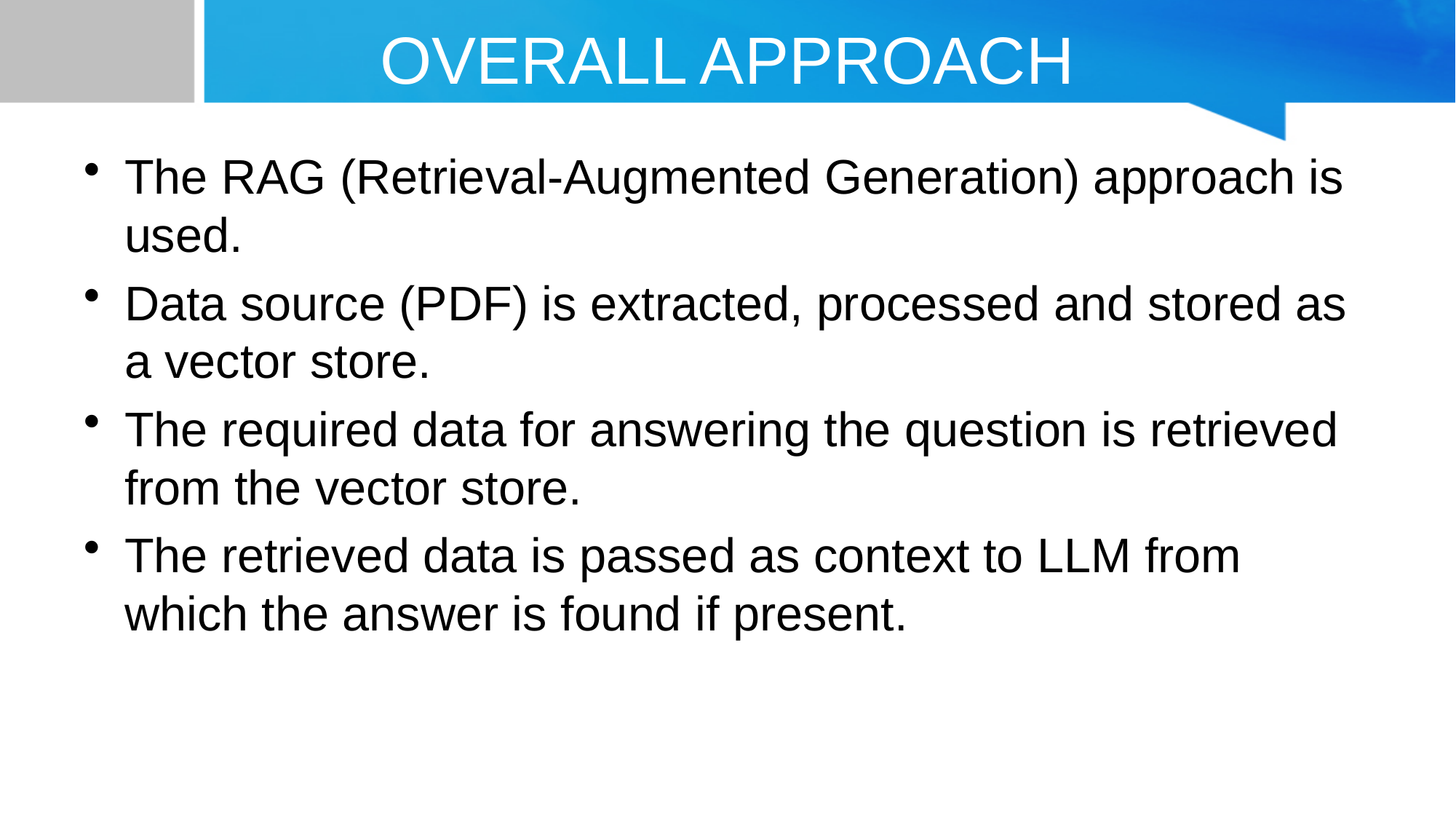

# OVERALL APPROACH
The RAG (Retrieval-Augmented Generation) approach is used.
Data source (PDF) is extracted, processed and stored as a vector store.
The required data for answering the question is retrieved from the vector store.
The retrieved data is passed as context to LLM from which the answer is found if present.